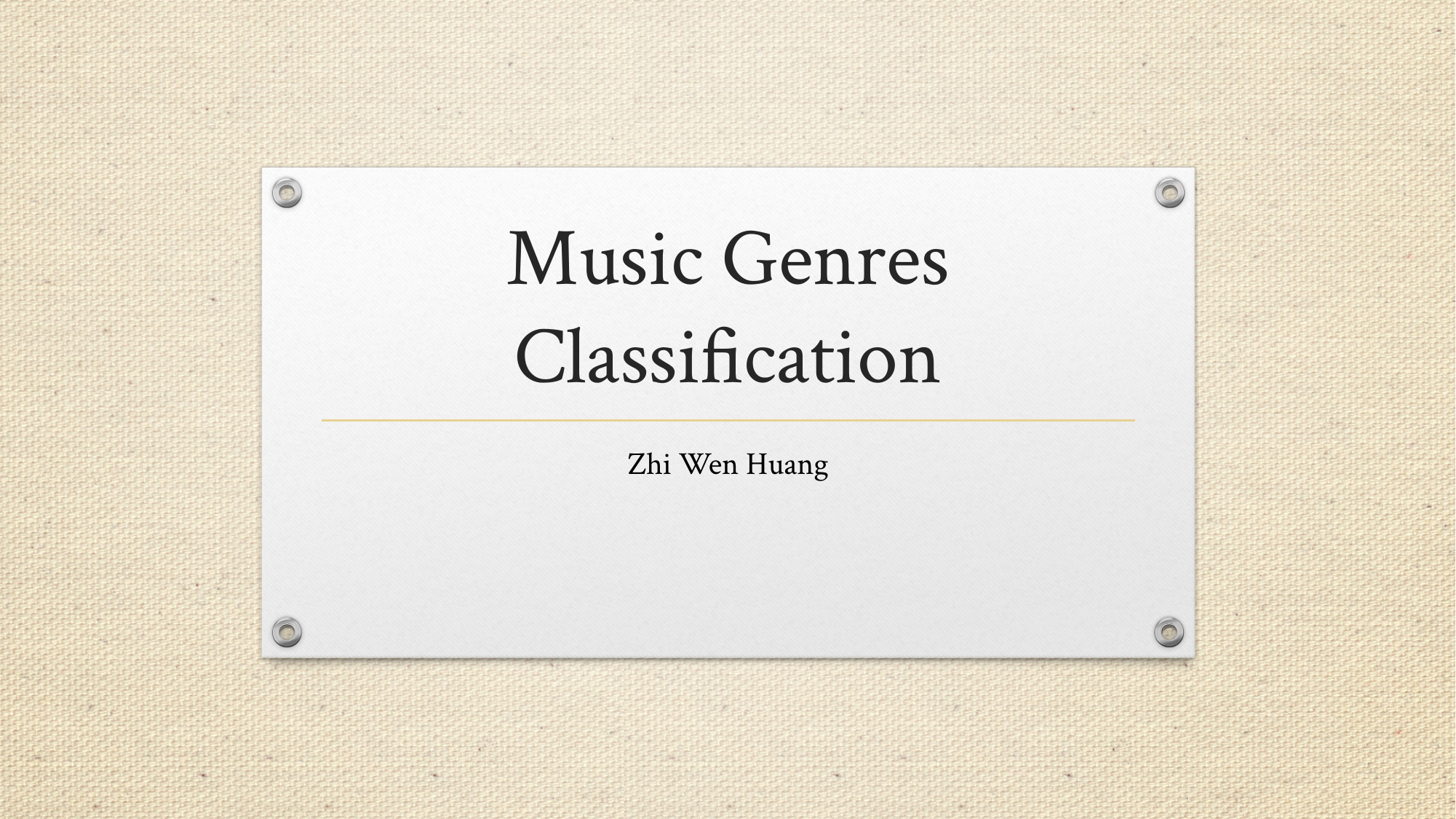

# Music Genres Classification
Zhi Wen Huang